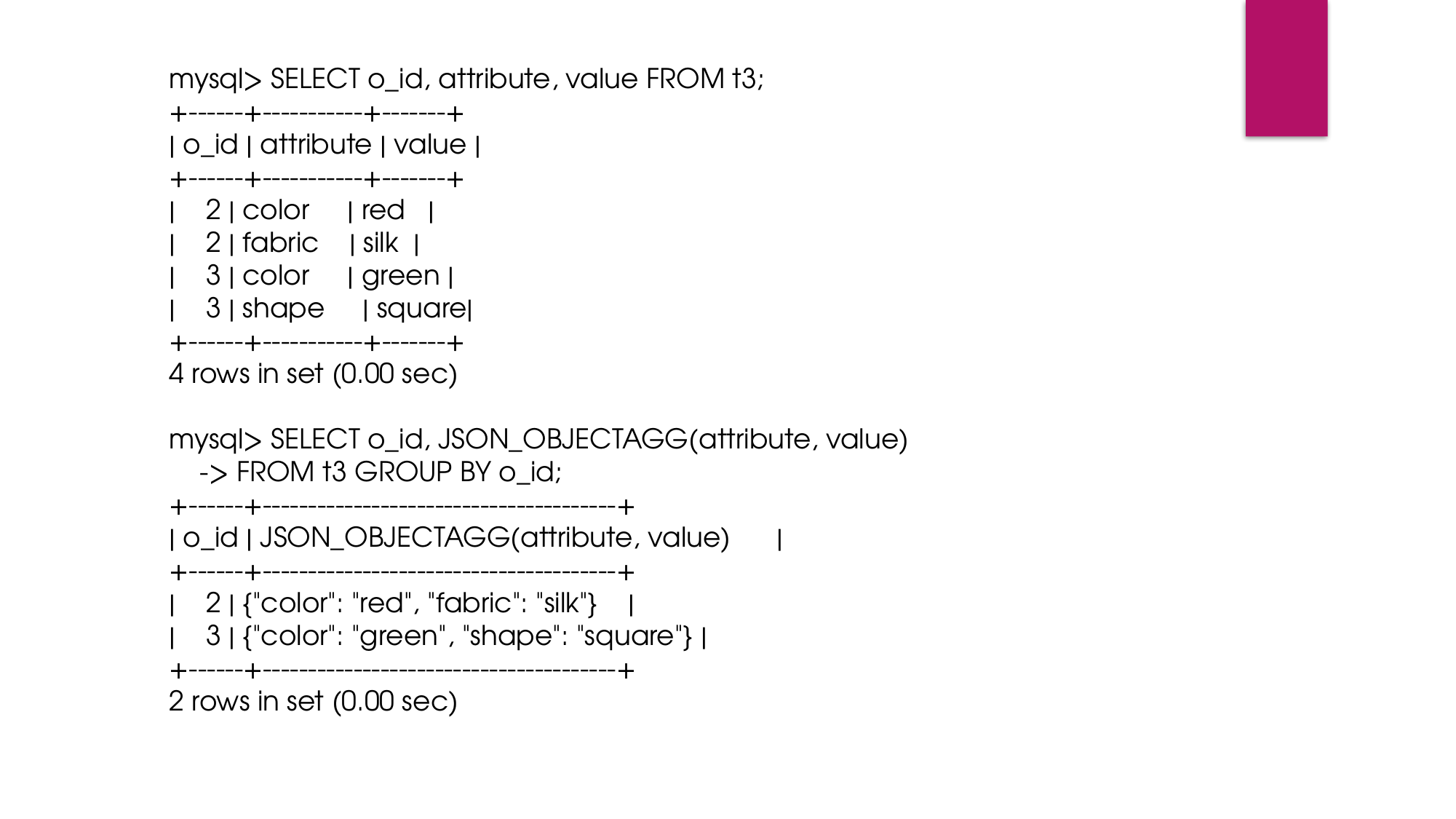

mysql> SELECT o_id, attribute, value FROM t3;
+------+-----------+-------+
| o_id | attribute | value |
+------+-----------+-------+
|    2 | color     | red   |
|    2 | fabric    | silk  |
|    3 | color     | green |
|    3 | shape     | square|
+------+-----------+-------+
4 rows in set (0.00 sec)

mysql> SELECT o_id, JSON_OBJECTAGG(attribute, value)
    -> FROM t3 GROUP BY o_id;
+------+---------------------------------------+
| o_id | JSON_OBJECTAGG(attribute, value)      |
+------+---------------------------------------+
|    2 | {"color": "red", "fabric": "silk"}    |
|    3 | {"color": "green", "shape": "square"} |
+------+---------------------------------------+
2 rows in set (0.00 sec)